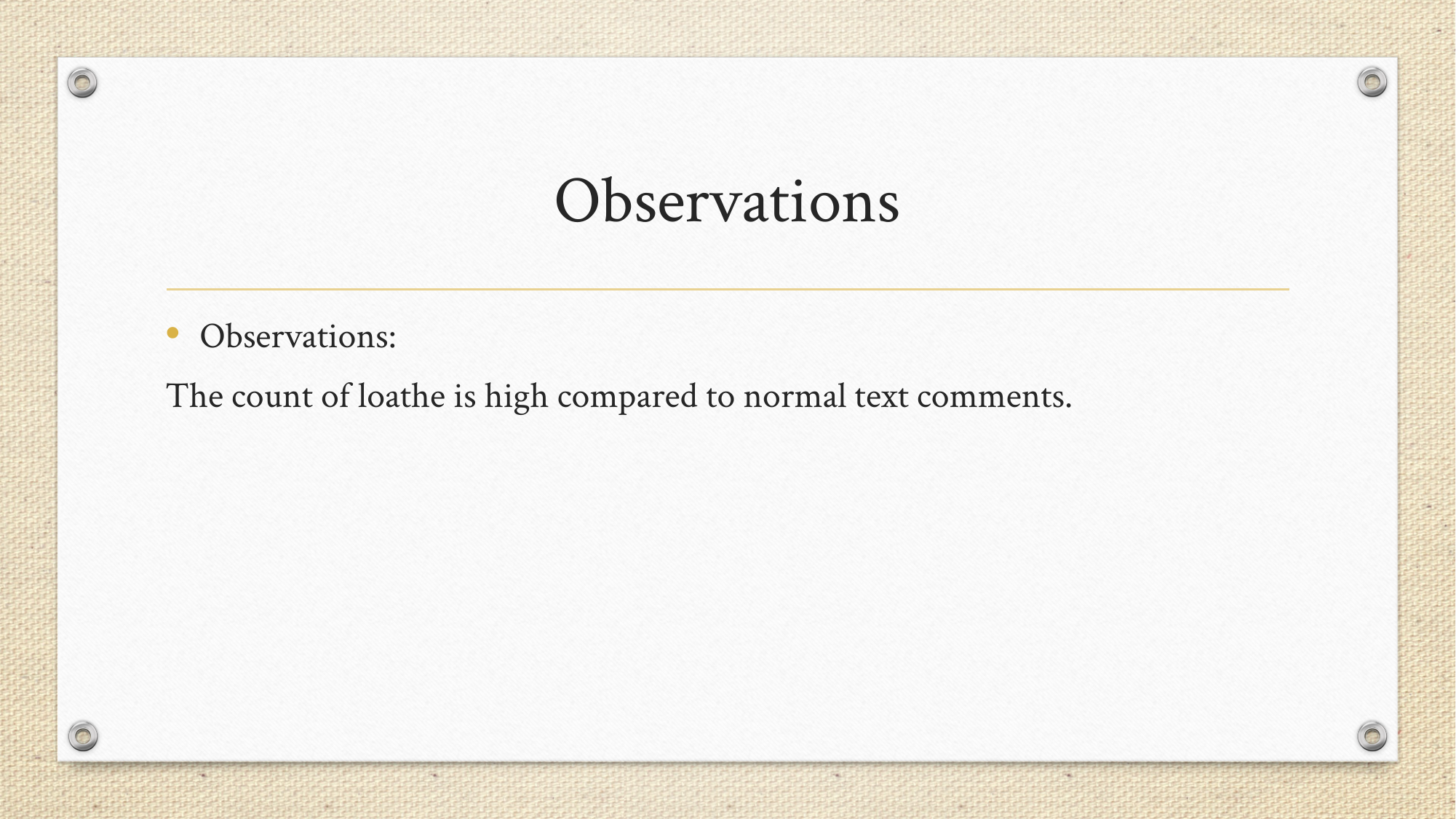

# Observations
Observations:
The count of loathe is high compared to normal text comments.